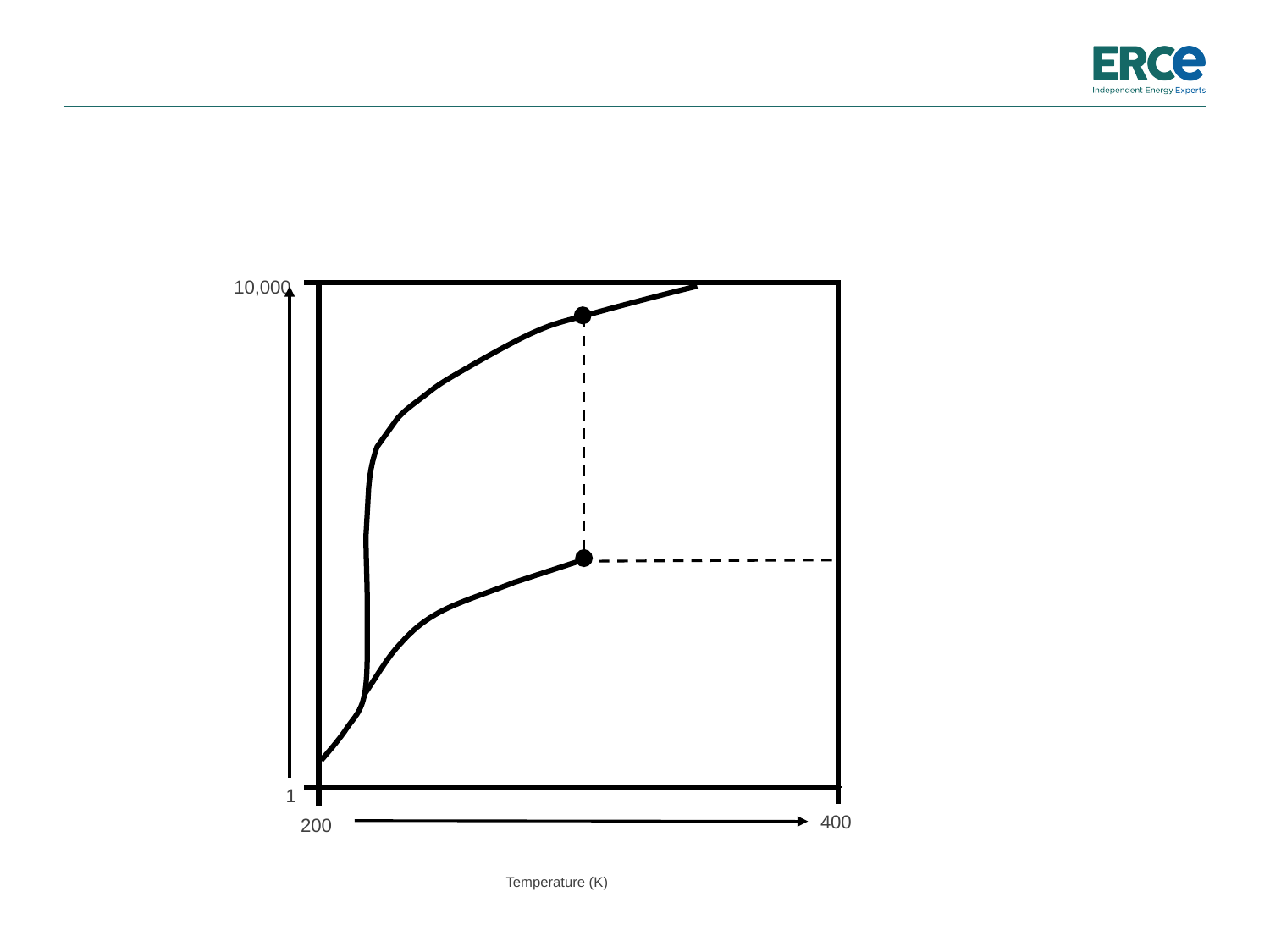

#
10,000

1
400
200
Temperature (K)